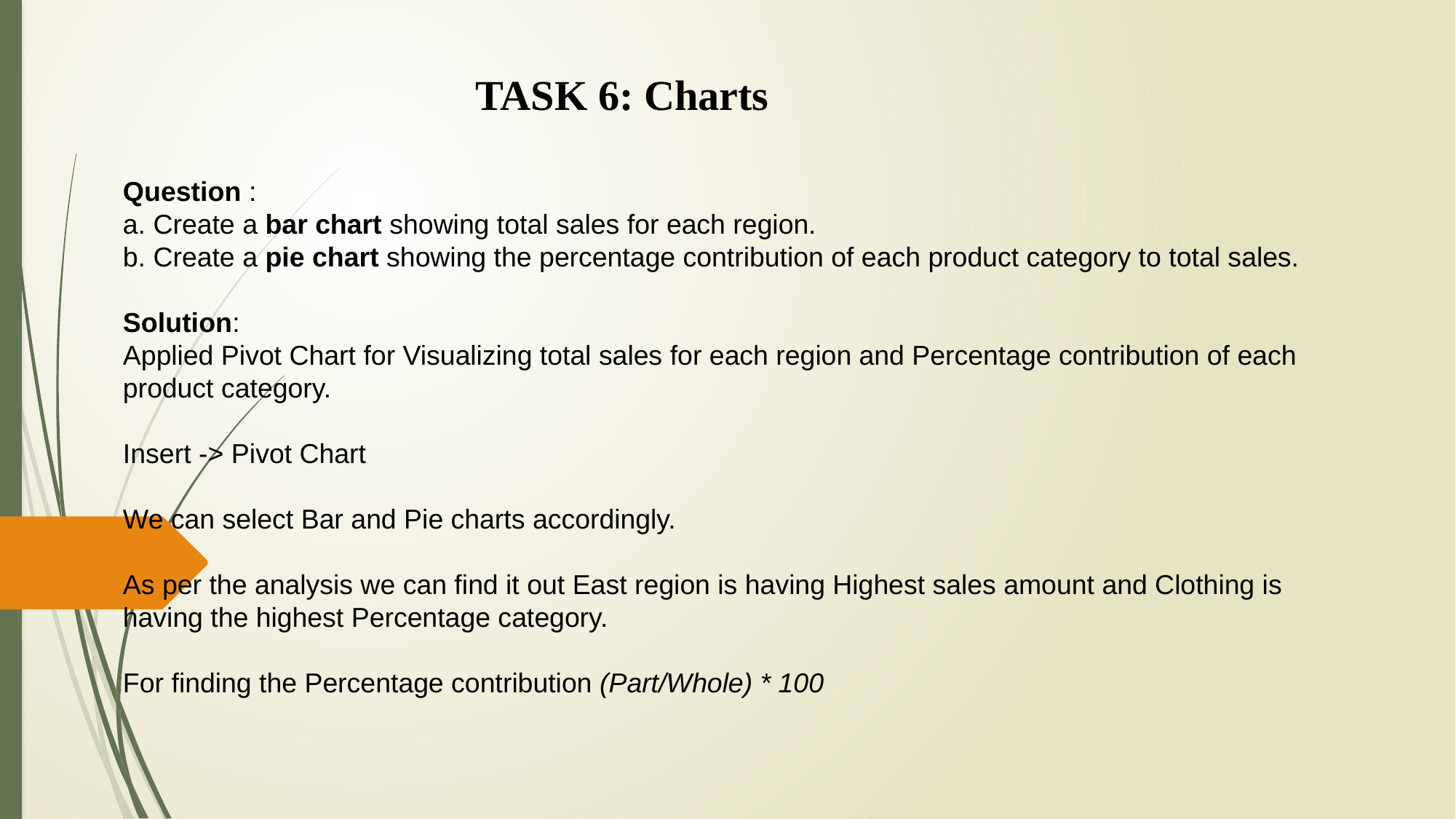

TASK 6: Charts

Question :
a. Create a bar chart showing total sales for each region.
b. Create a pie chart showing the percentage contribution of each product category to total sales.

Solution:
Applied Pivot Chart for Visualizing total sales for each region and Percentage contribution of each product category.

Insert -> Pivot Chart

We can select Bar and Pie charts accordingly.

As per the analysis we can find it out East region is having Highest sales amount and Clothing is having the highest Percentage category.

For finding the Percentage contribution (Part/Whole) * 100